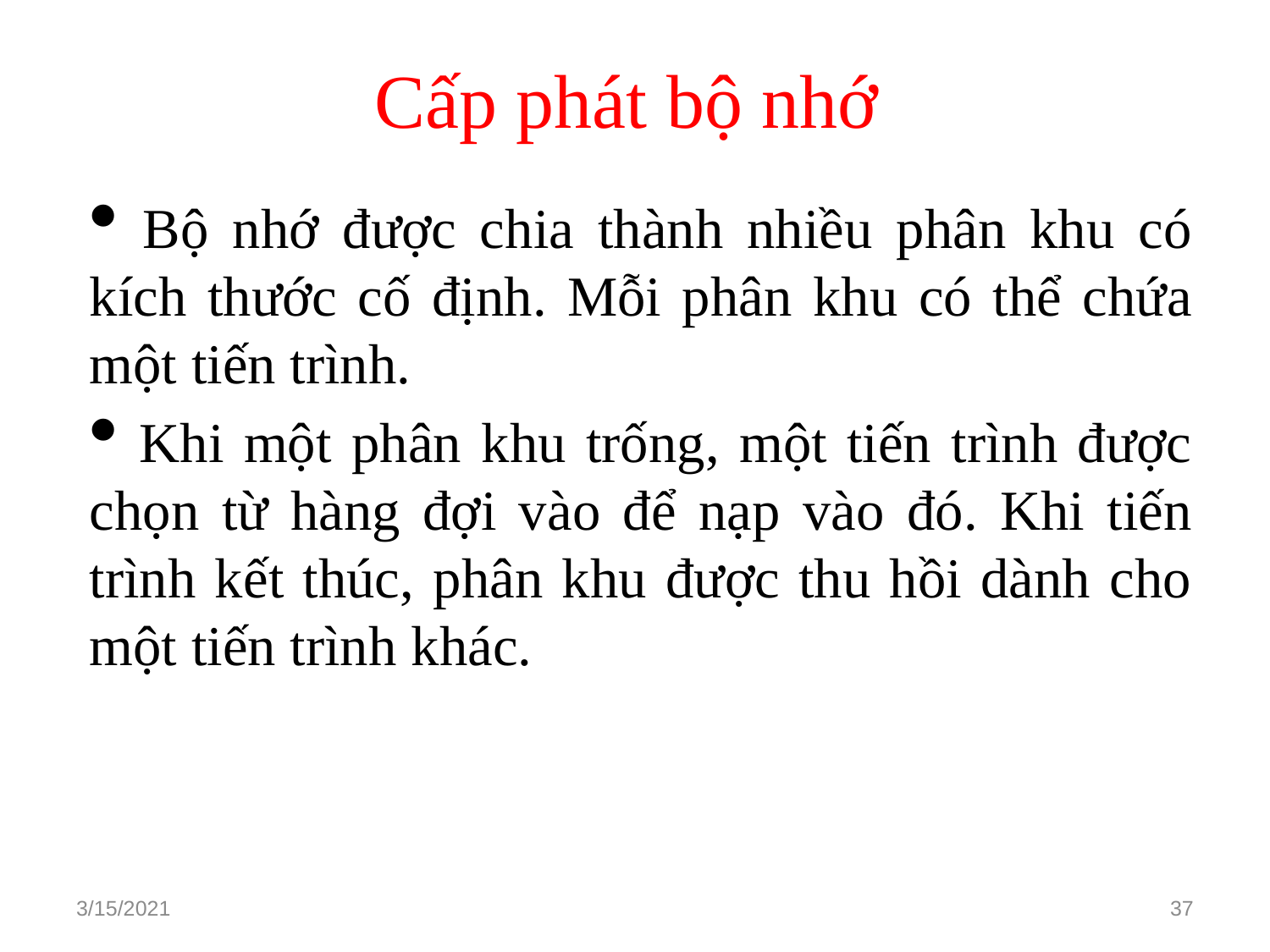

# Cấp phát bộ nhớ
 Bộ nhớ được chia thành nhiều phân khu có kích thước cố định. Mỗi phân khu có thể chứa một tiến trình.
 Khi một phân khu trống, một tiến trình được chọn từ hàng đợi vào để nạp vào đó. Khi tiến trình kết thúc, phân khu được thu hồi dành cho một tiến trình khác.
3/15/2021
37